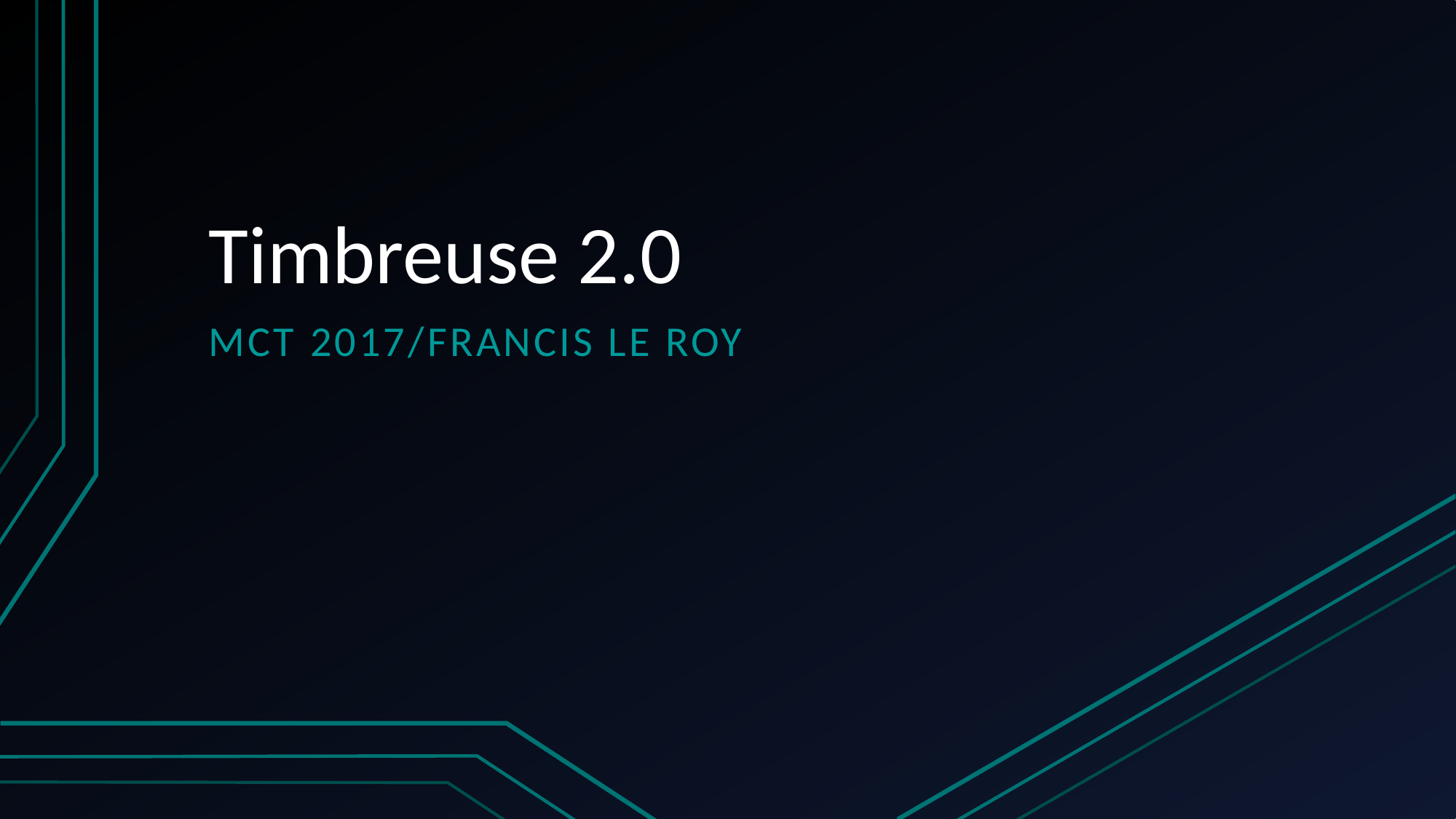

# Timbreuse 2.0
MCT 2017/FRANCIS LE ROY